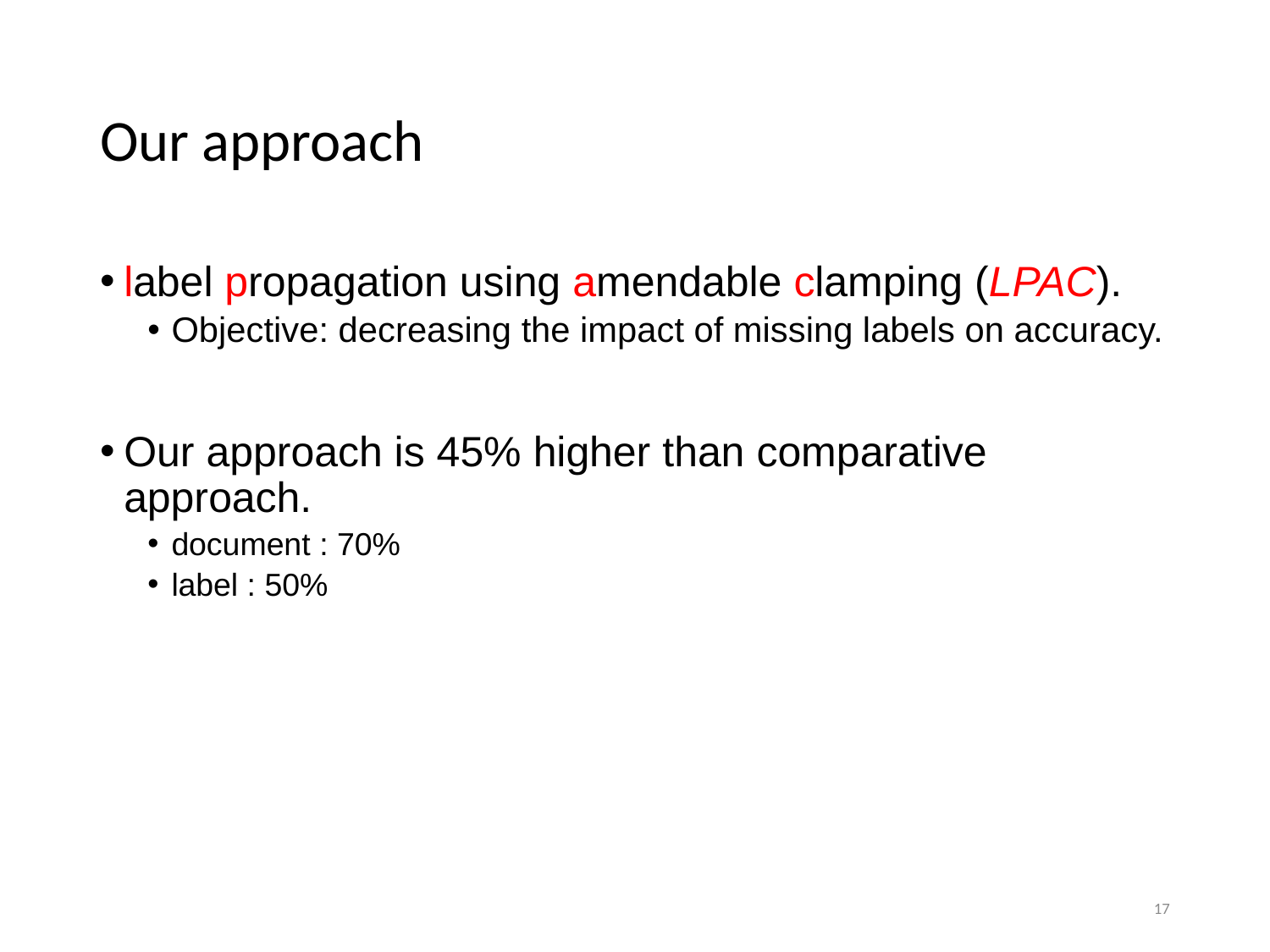

# Our approach
label propagation using amendable clamping (LPAC).
Objective: decreasing the impact of missing labels on accuracy.

Our approach is 45% higher than comparative approach.
document : 70%
label : 50%
17